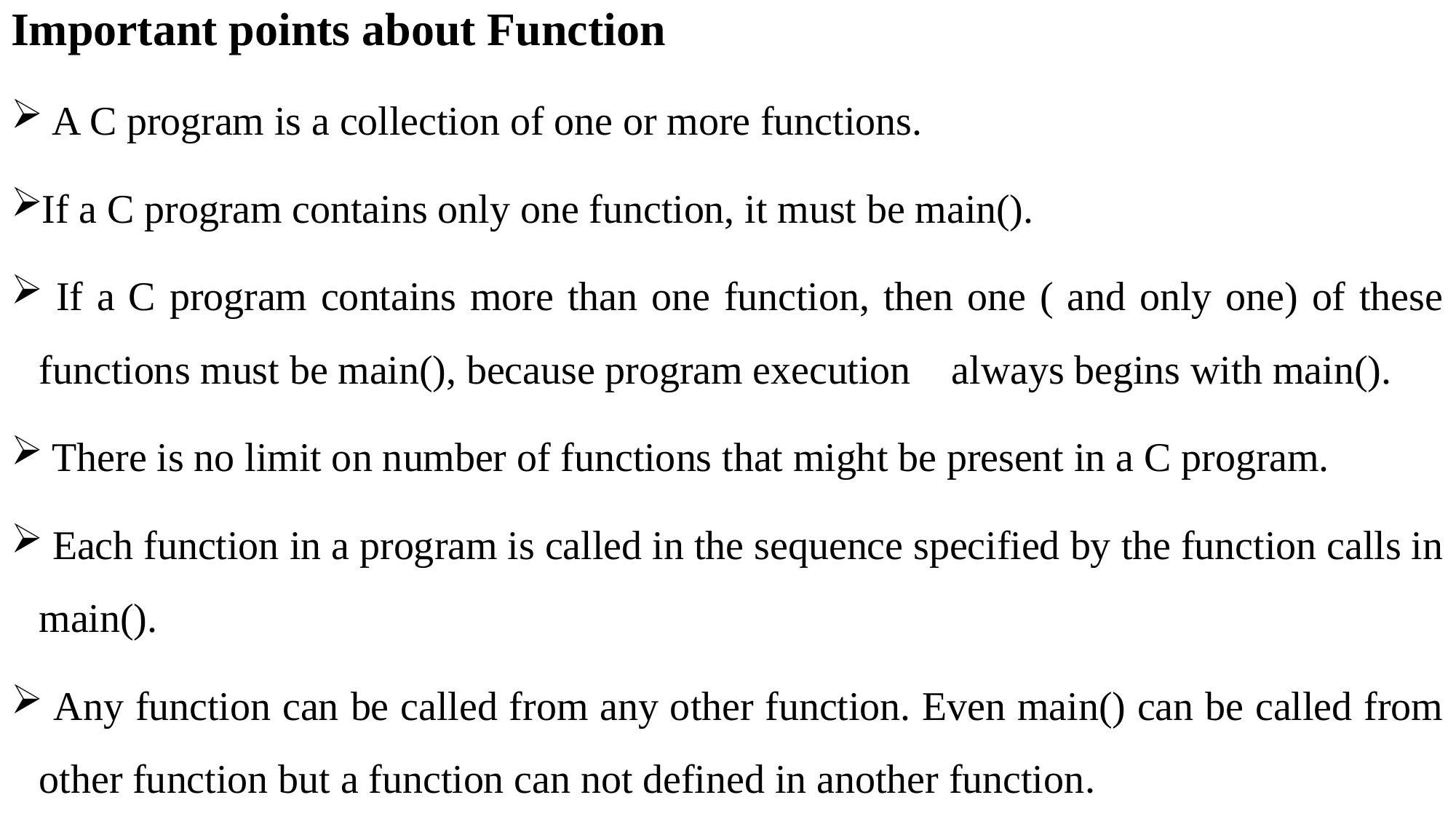

Important points about Function
 A C program is a collection of one or more functions.
If a C program contains only one function, it must be main().
 If a C program contains more than one function, then one ( and only one) of these functions must be main(), because program execution    always begins with main().
 There is no limit on number of functions that might be present in a C program.
 Each function in a program is called in the sequence specified by the function calls in main().
 Any function can be called from any other function. Even main() can be called from other function but a function can not defined in another function.